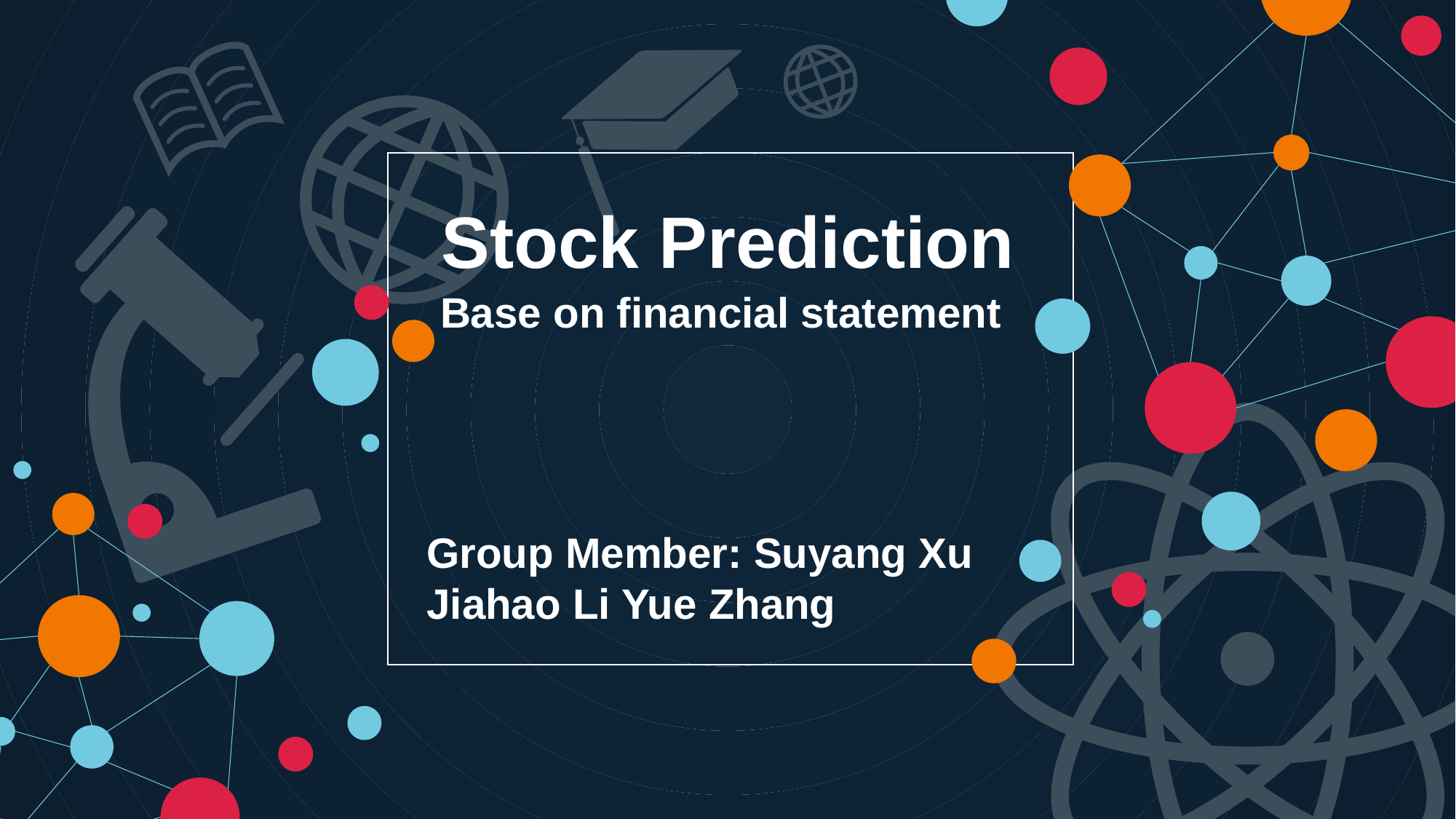

Stock Prediction
Base on financial statement

Group Member: Suyang Xu Jiahao Li Yue Zhang